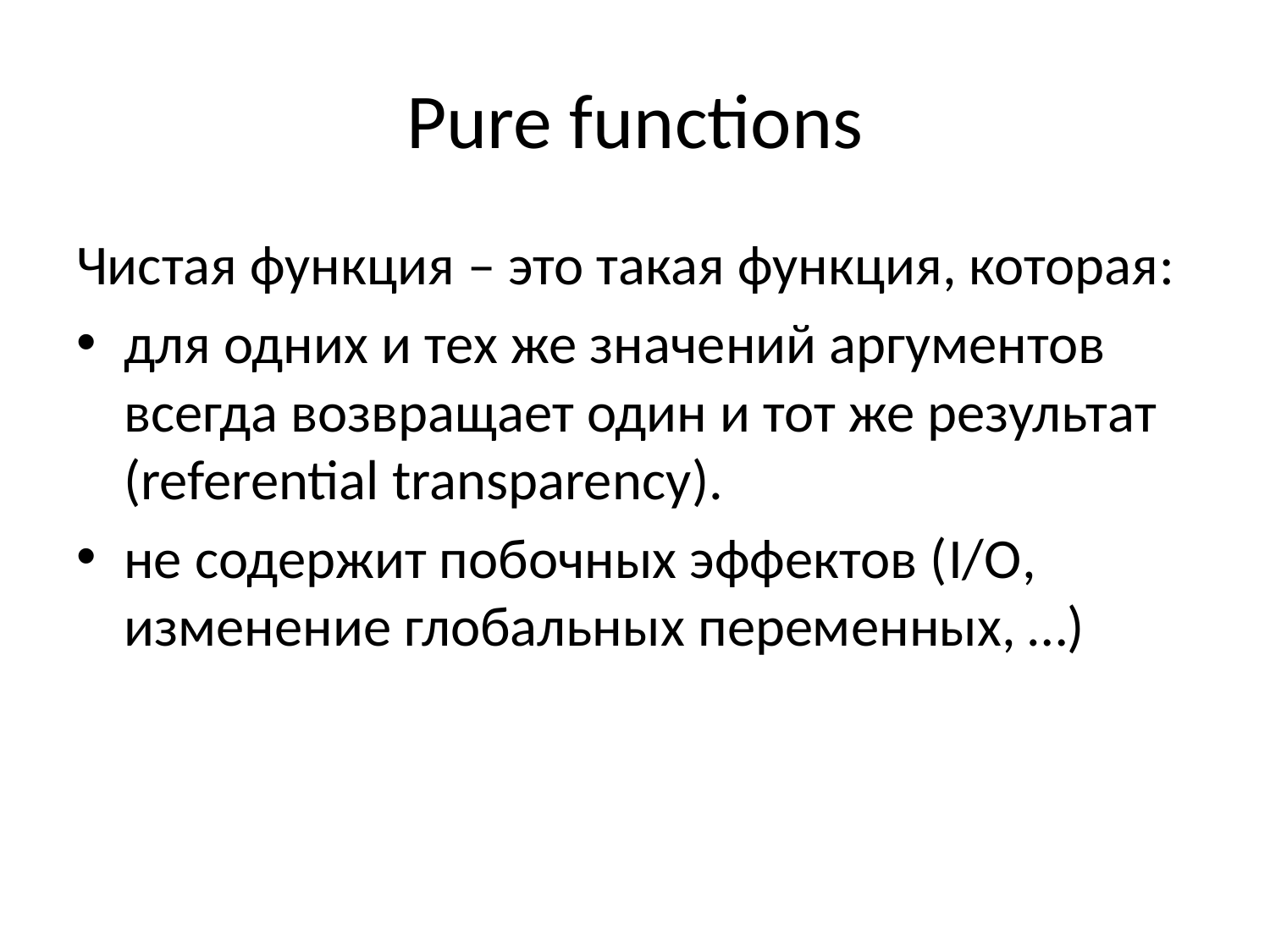

# Pure functions
Чистая функция – это такая функция, которая:
для одних и тех же значений аргументов всегда возвращает один и тот же результат (referential transparency).
не содержит побочных эффектов (I/O, изменение глобальных переменных, …)